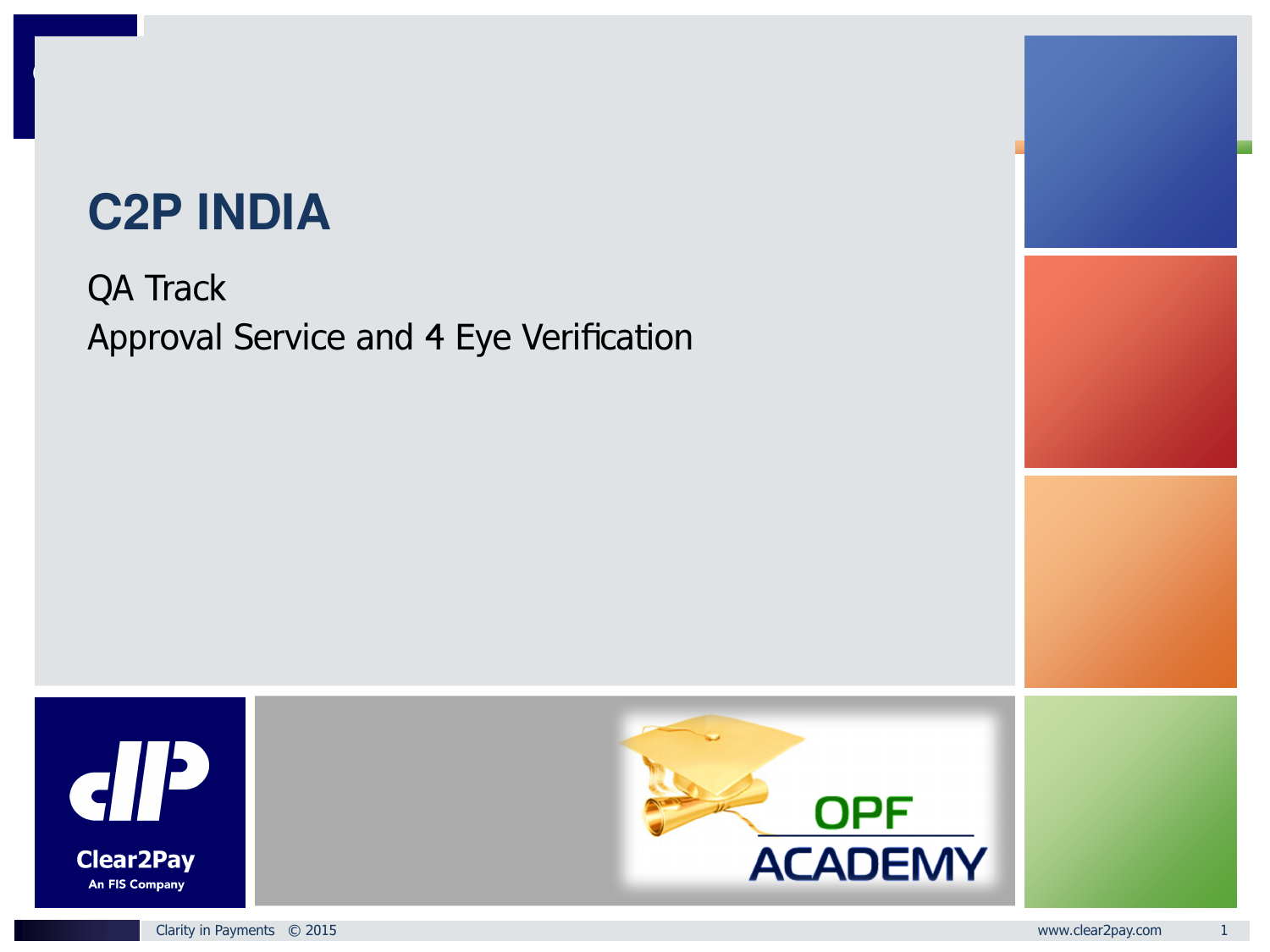

# C2P India
QA Track
Approval Service and 4 Eye Verification